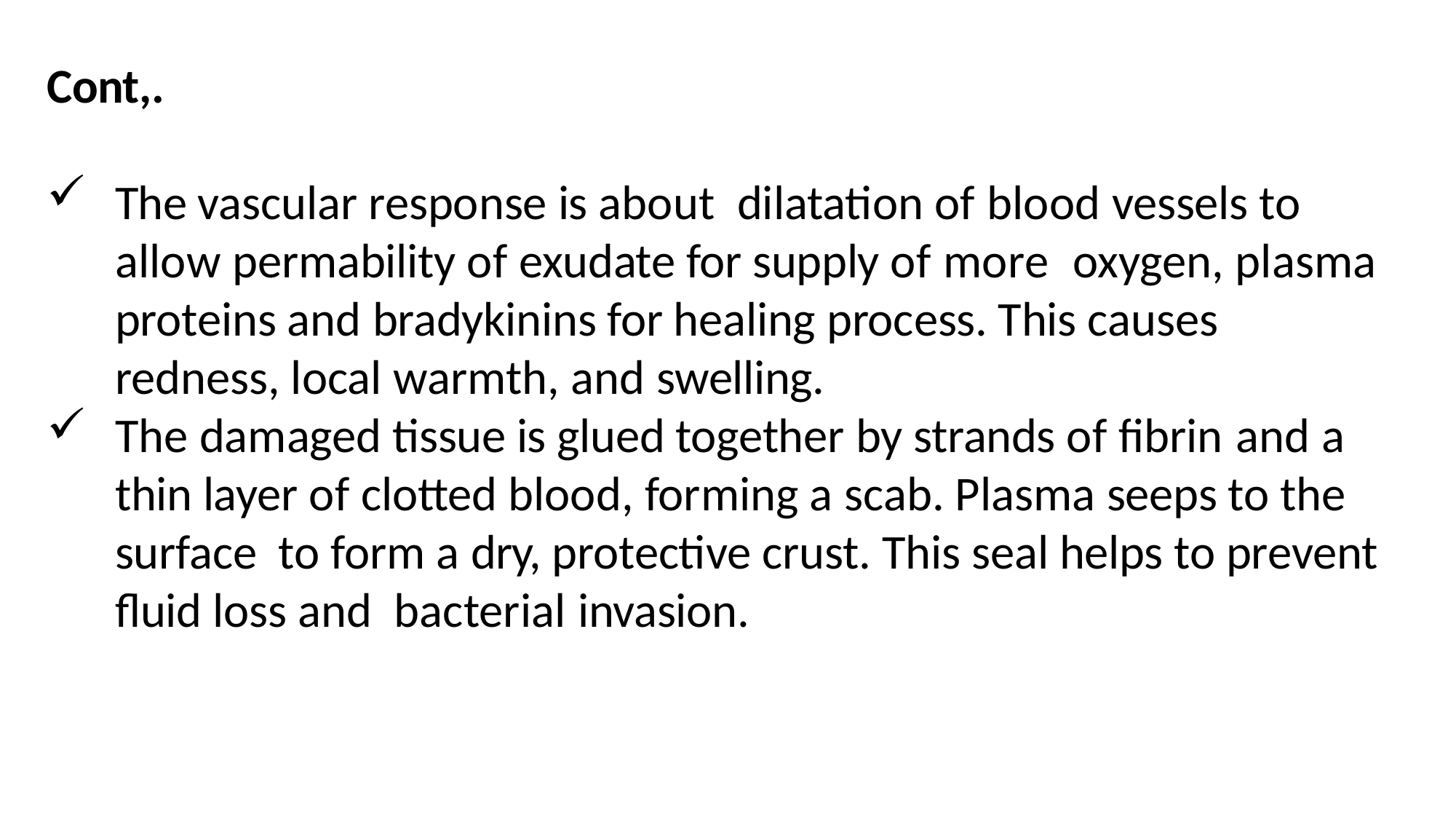

Cont,.

The vascular response is about  dilatation of blood vessels to allow permability of exudate for supply of more  oxygen, plasma proteins and bradykinins for healing process. This causes  redness, local warmth, and swelling.
The damaged tissue is glued together by strands of fibrin and a thin layer of clotted blood, forming a scab. Plasma seeps to the surface  to form a dry, protective crust. This seal helps to prevent fluid loss and  bacterial invasion.